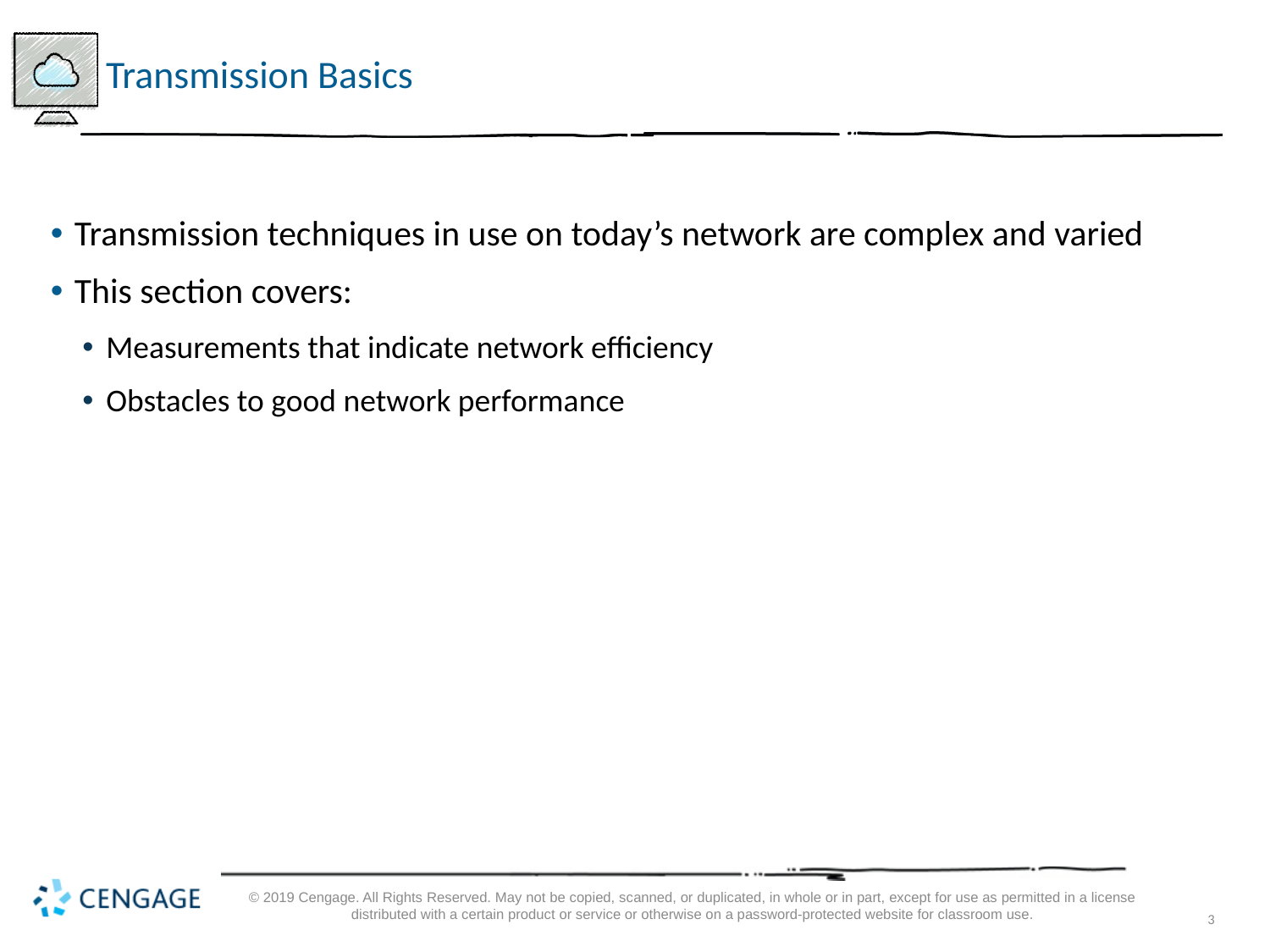

# Transmission Basics
Transmission techniques in use on today’s network are complex and varied
This section covers:
Measurements that indicate network efficiency
Obstacles to good network performance
© 2019 Cengage. All Rights Reserved. May not be copied, scanned, or duplicated, in whole or in part, except for use as permitted in a license distributed with a certain product or service or otherwise on a password-protected website for classroom use.